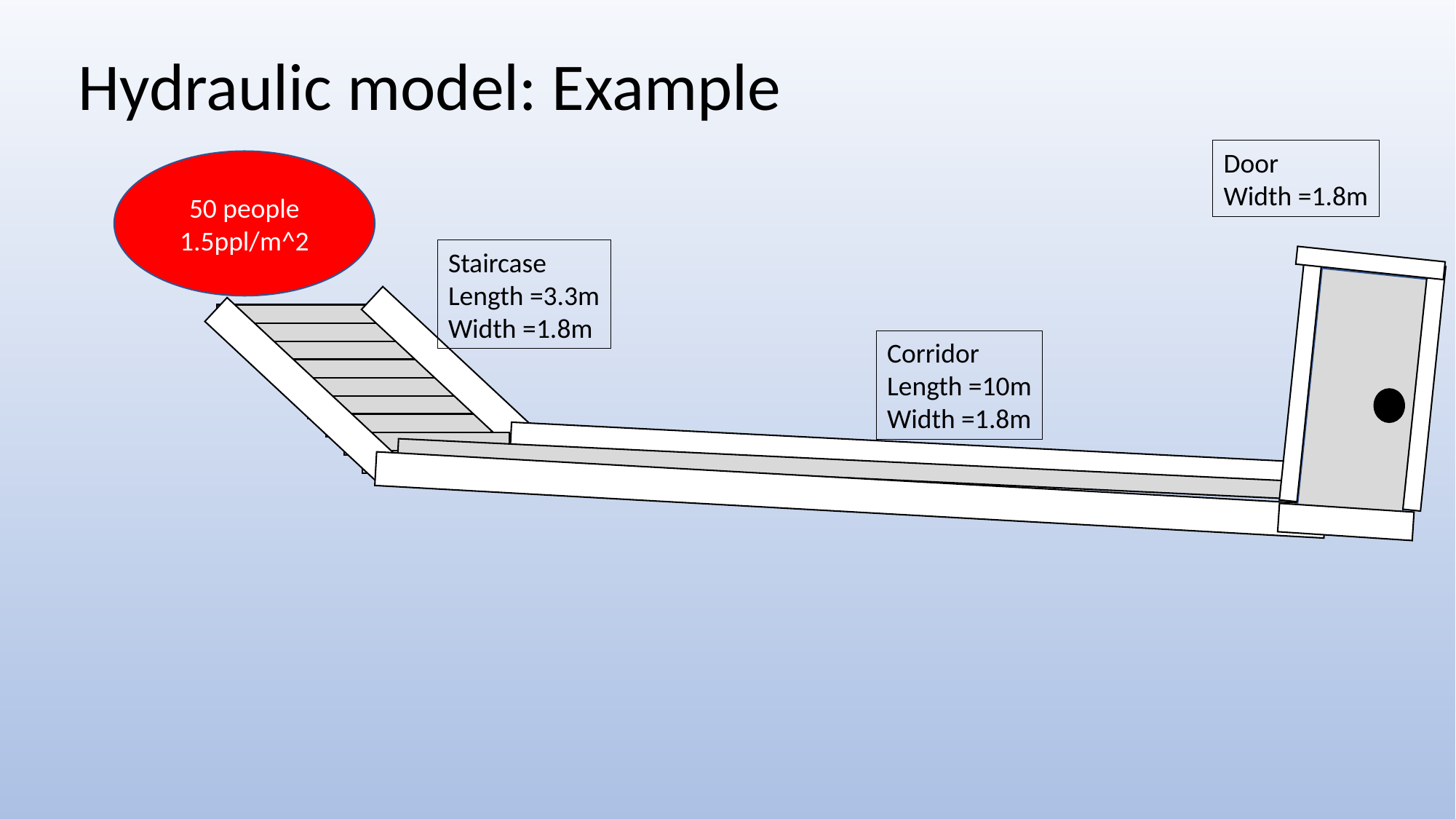

# Hydraulic model: Example
Door
Width =1.8m
50 people
1.5ppl/m^2

Staircase
Length =3.3m
Width =1.8m

Corridor
Length =10m
Width =1.8m